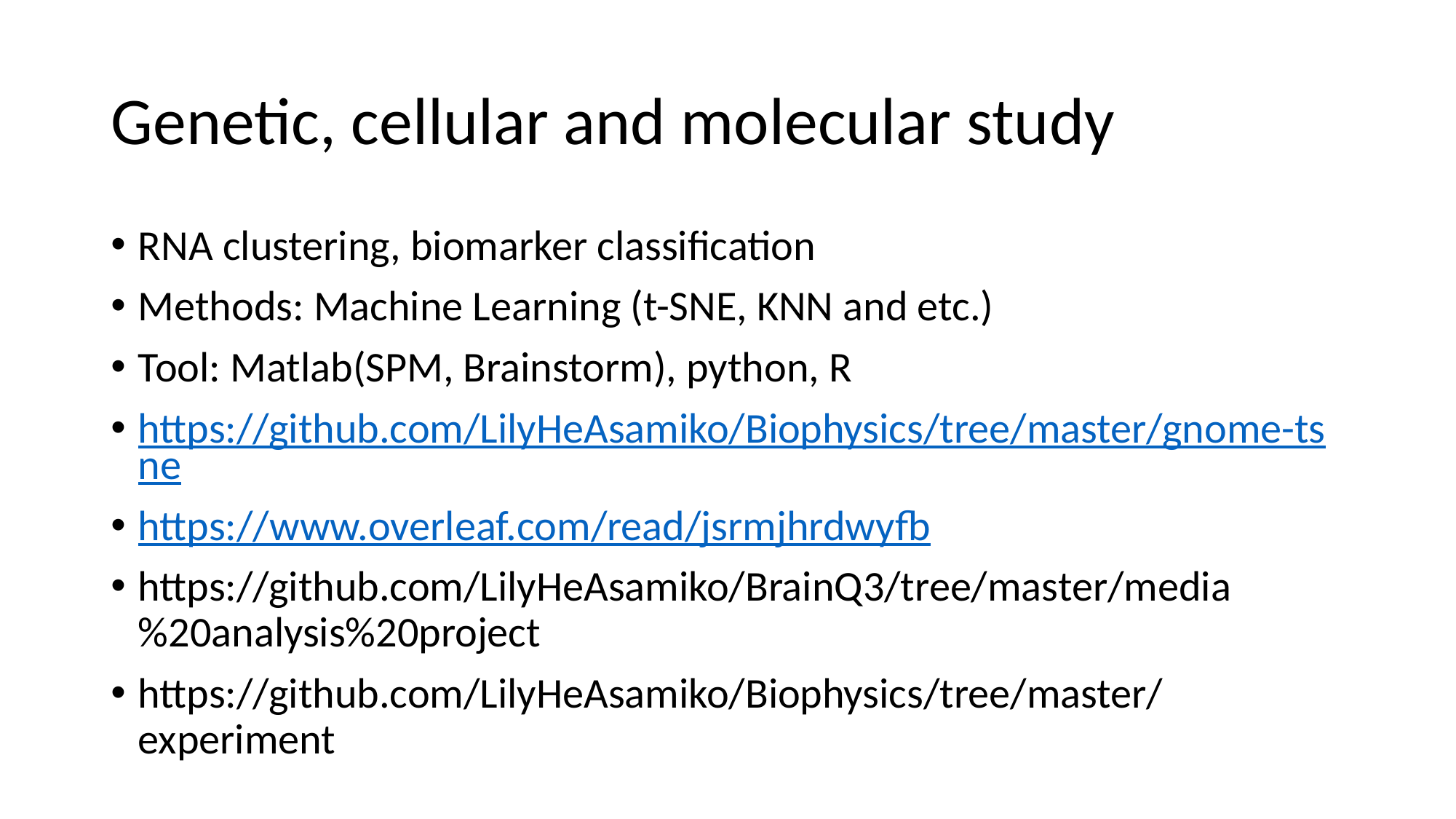

# Genetic, cellular and molecular study
RNA clustering, biomarker classification
Methods: Machine Learning (t-SNE, KNN and etc.)
Tool: Matlab(SPM, Brainstorm), python, R
https://github.com/LilyHeAsamiko/Biophysics/tree/master/gnome-tsne
https://www.overleaf.com/read/jsrmjhrdwyfb
https://github.com/LilyHeAsamiko/BrainQ3/tree/master/media%20analysis%20project
https://github.com/LilyHeAsamiko/Biophysics/tree/master/experiment